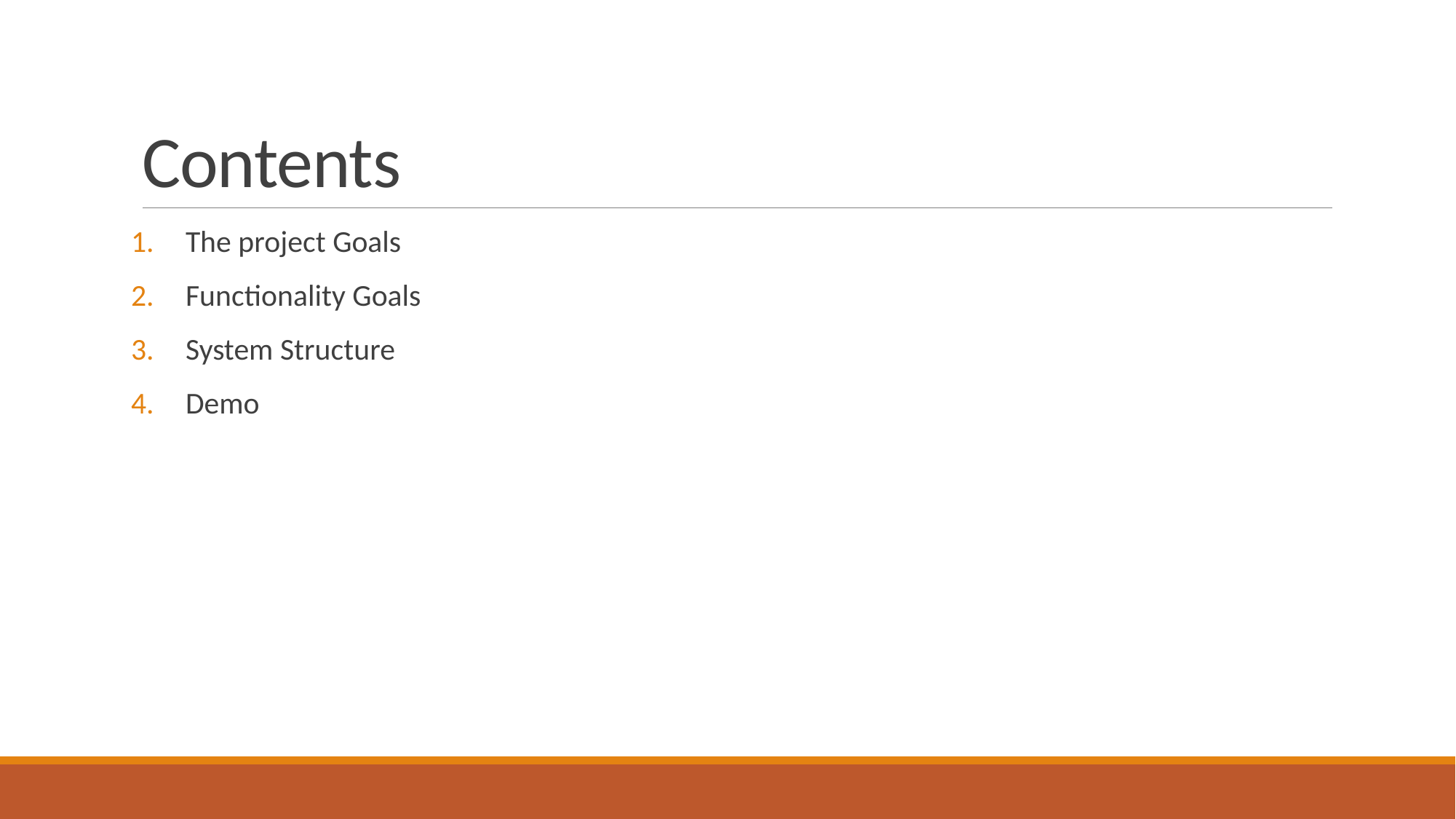

# Contents
The project Goals
Functionality Goals
System Structure
Demo